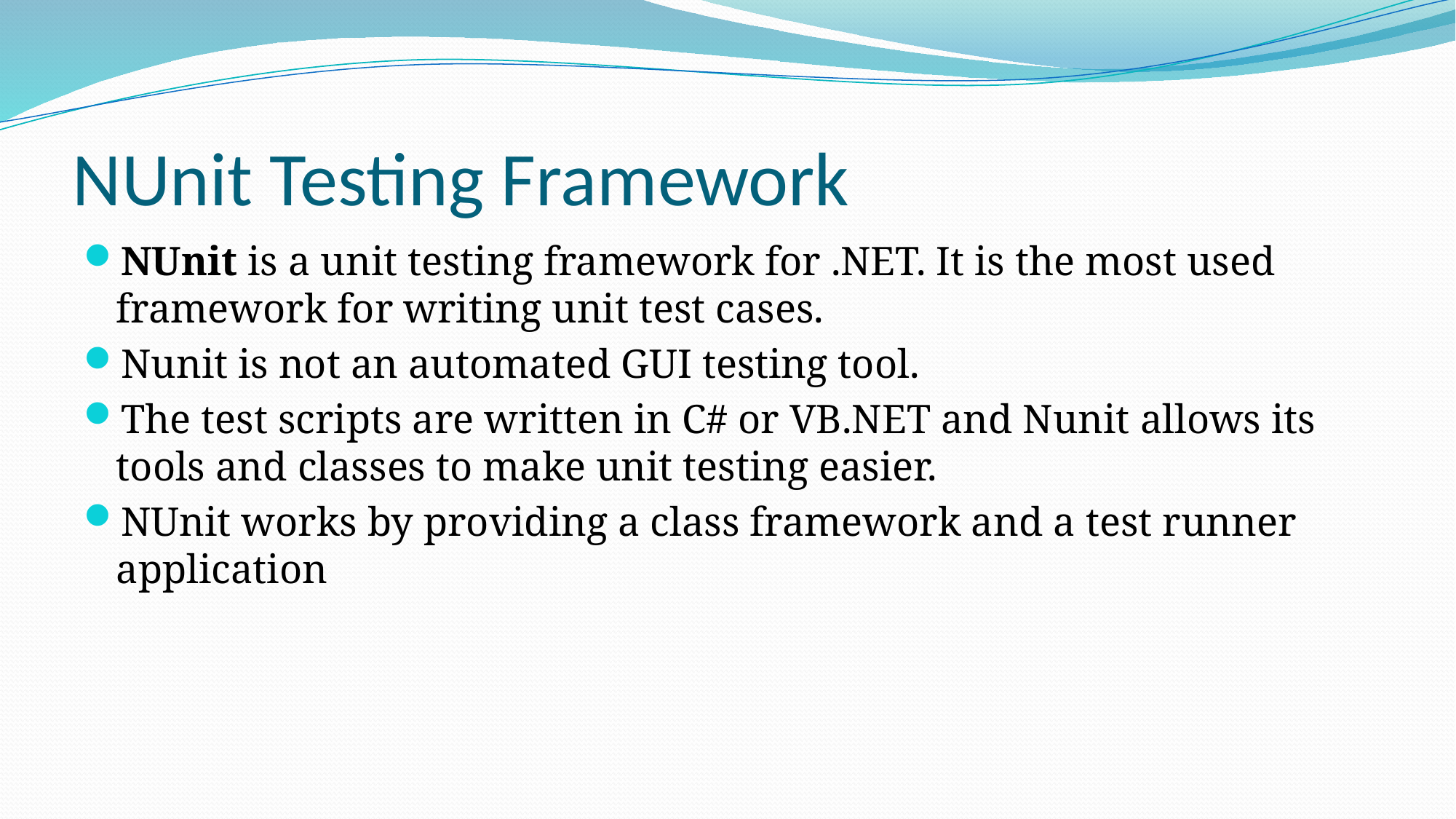

# NUnit Testing Framework
NUnit is a unit testing framework for .NET. It is the most used framework for writing unit test cases.
Nunit is not an automated GUI testing tool.
The test scripts are written in C# or VB.NET and Nunit allows its tools and classes to make unit testing easier.
NUnit works by providing a class framework and a test runner application